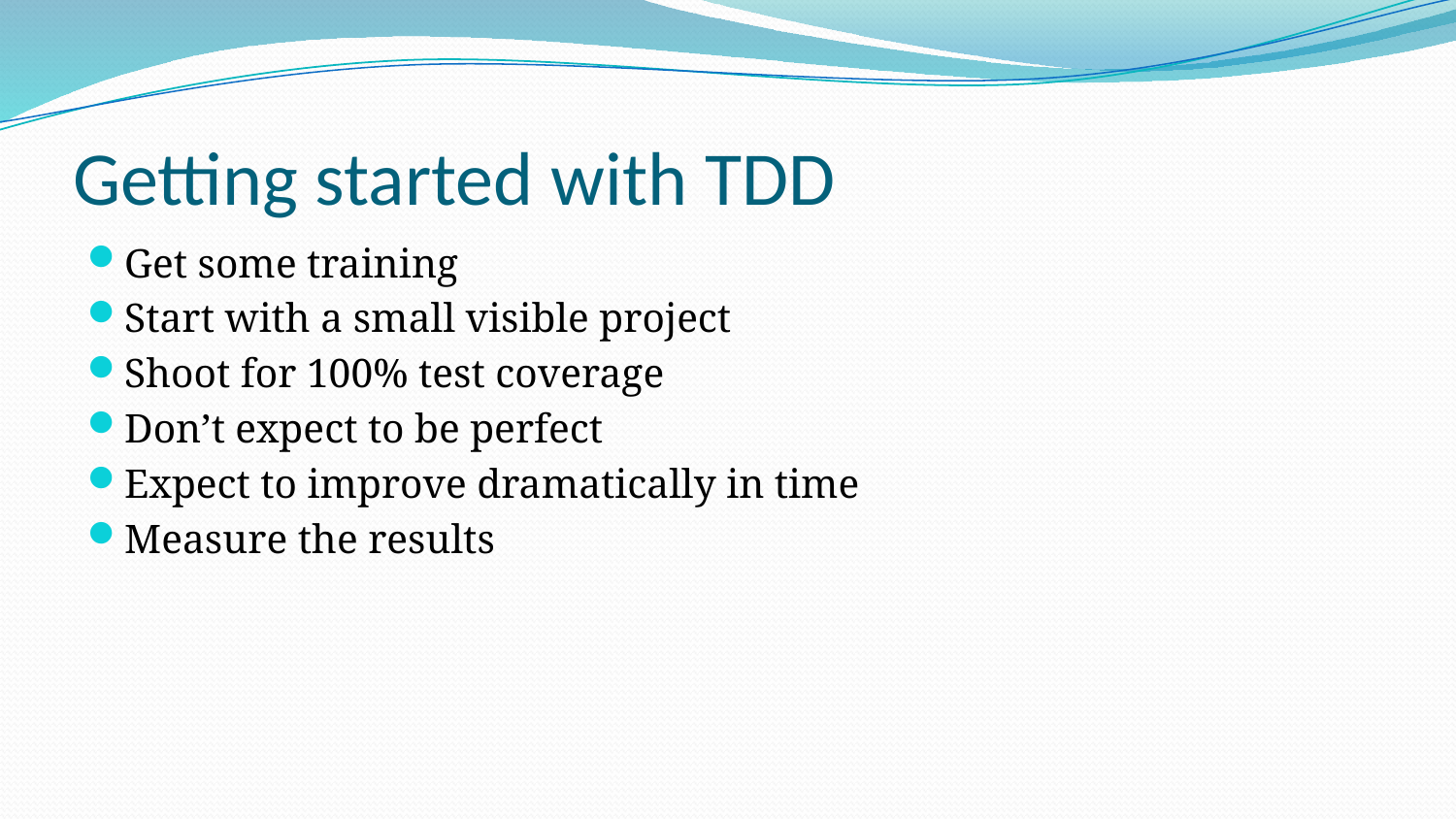

# Getting started with TDD
Get some training
Start with a small visible project
Shoot for 100% test coverage
Don’t expect to be perfect
Expect to improve dramatically in time
Measure the results